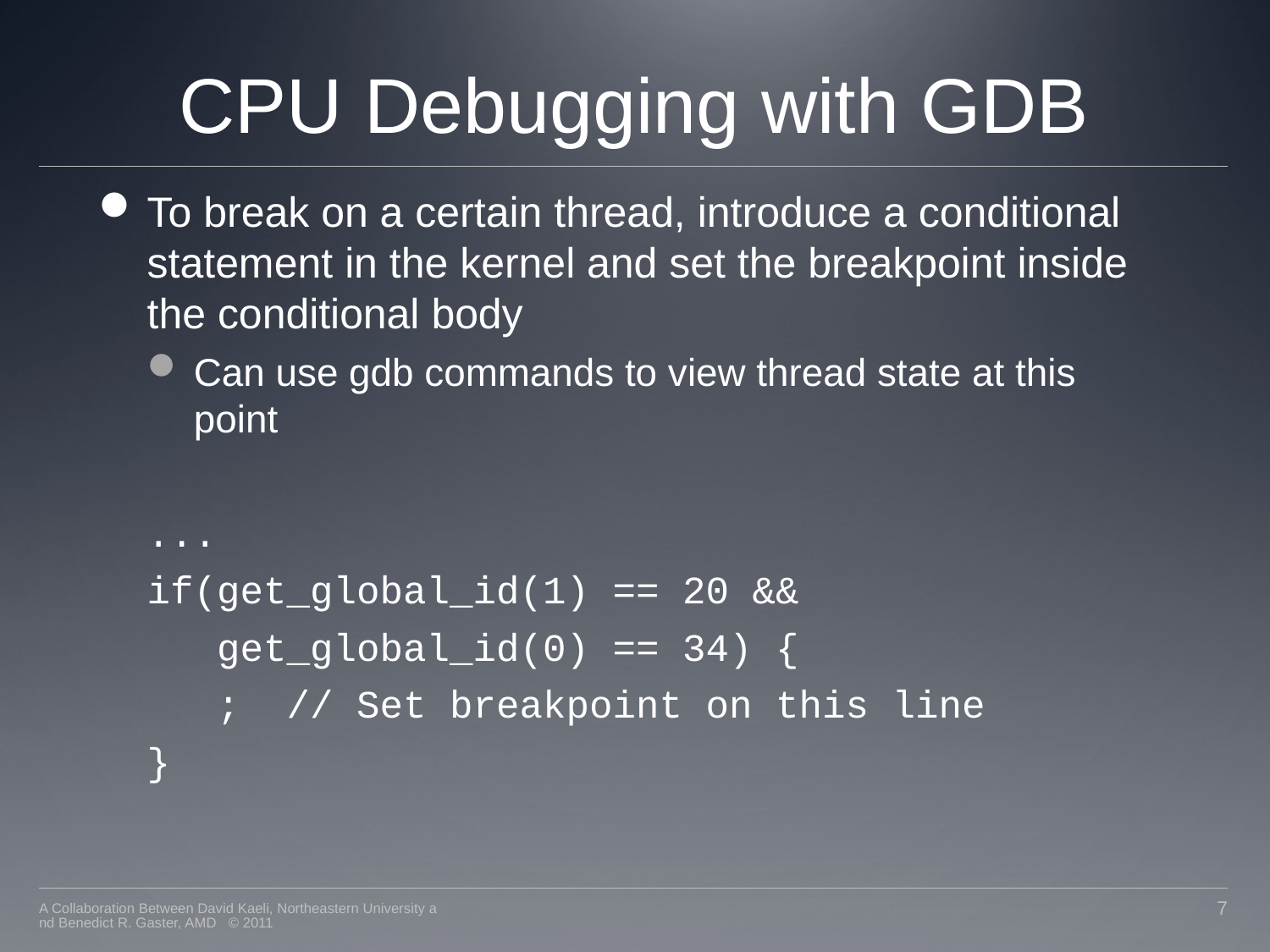

# CPU Debugging with GDB
To break on a certain thread, introduce a conditional statement in the kernel and set the breakpoint inside the conditional body
Can use gdb commands to view thread state at this point

...
if(get_global_id(1) == 20 &&
   get_global_id(0) == 34) {
   ;  // Set breakpoint on this line
}

A Collaboration Between David Kaeli, Northeastern University and Benedict R. Gaster, AMD   © 2011
7